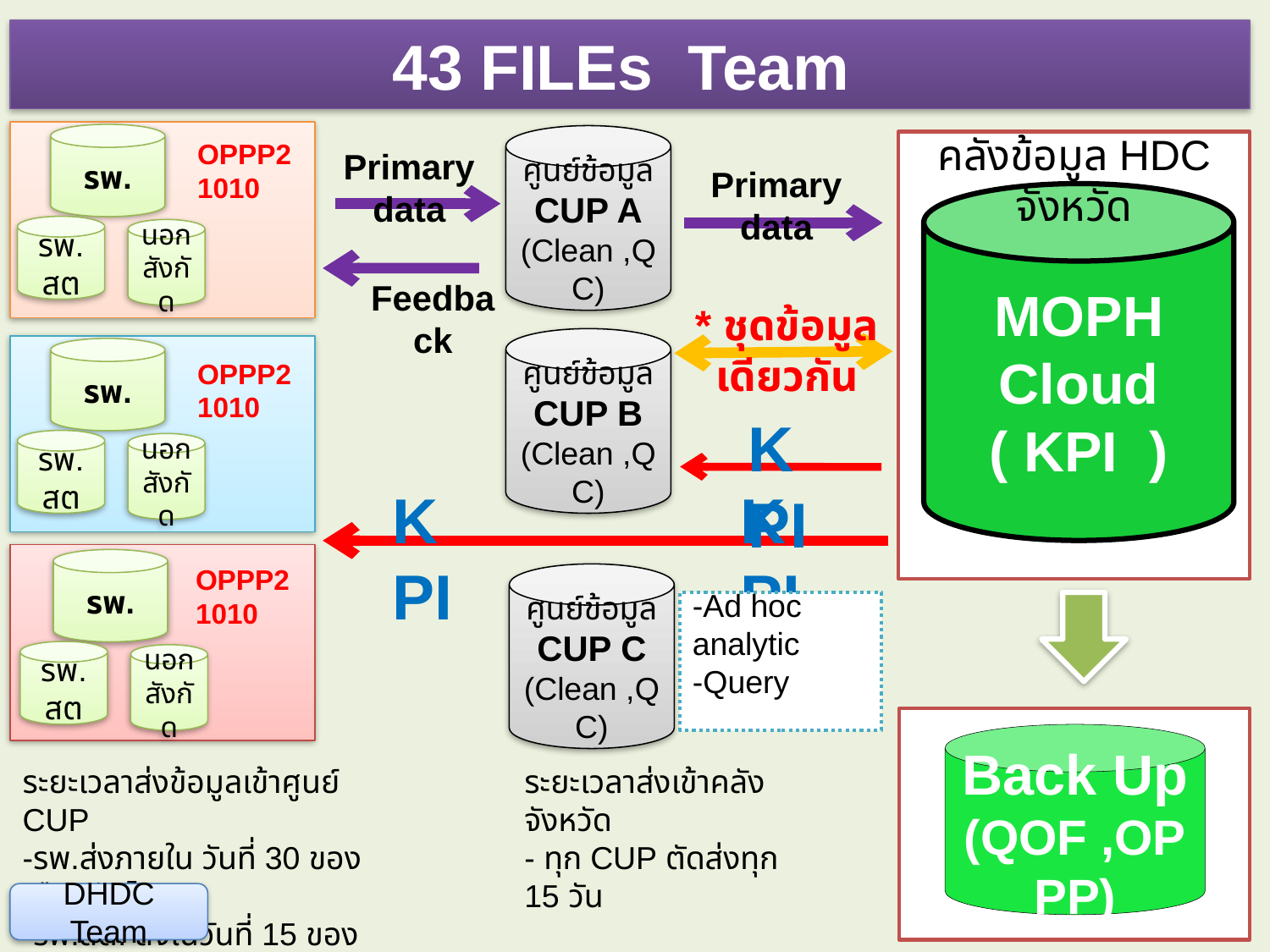

43 FILEs  Team

คลังข้อมูล HDC จังหวัด
รพ.
ศูนย์ข้อมูล CUP A
(Clean ,QC)
OPPP21010

Primary data
Primary data
MOPH Cloud
( KPI  )
รพ.สต
นอกสังกัด
Feedback
* ชุดข้อมูลเดียวกัน
ศูนย์ข้อมูล CUP B
(Clean ,QC)

รพ.
OPPP21010
KPI
รพ.สต
นอกสังกัด
KPI
KPI

รพ.
OPPP21010
ศูนย์ข้อมูล CUP C
(Clean ,QC)
-Ad hoc analytic
-Query

รพ.สต
นอกสังกัด

Back Up
(QOF ,OPPP)
ระยะเวลาส่งข้อมูลเข้าศูนย์ CUP
-รพ.ส่งภายใน วันที่ 30 ของเดือนถัดไป
-รพ.สต. ส่งในวันที่ 15 ของเดือนถัดไป
ระยะเวลาส่งเข้าคลังจังหวัด
- ทุก CUP ตัดส่งทุก 15 วัน
DHDC Team